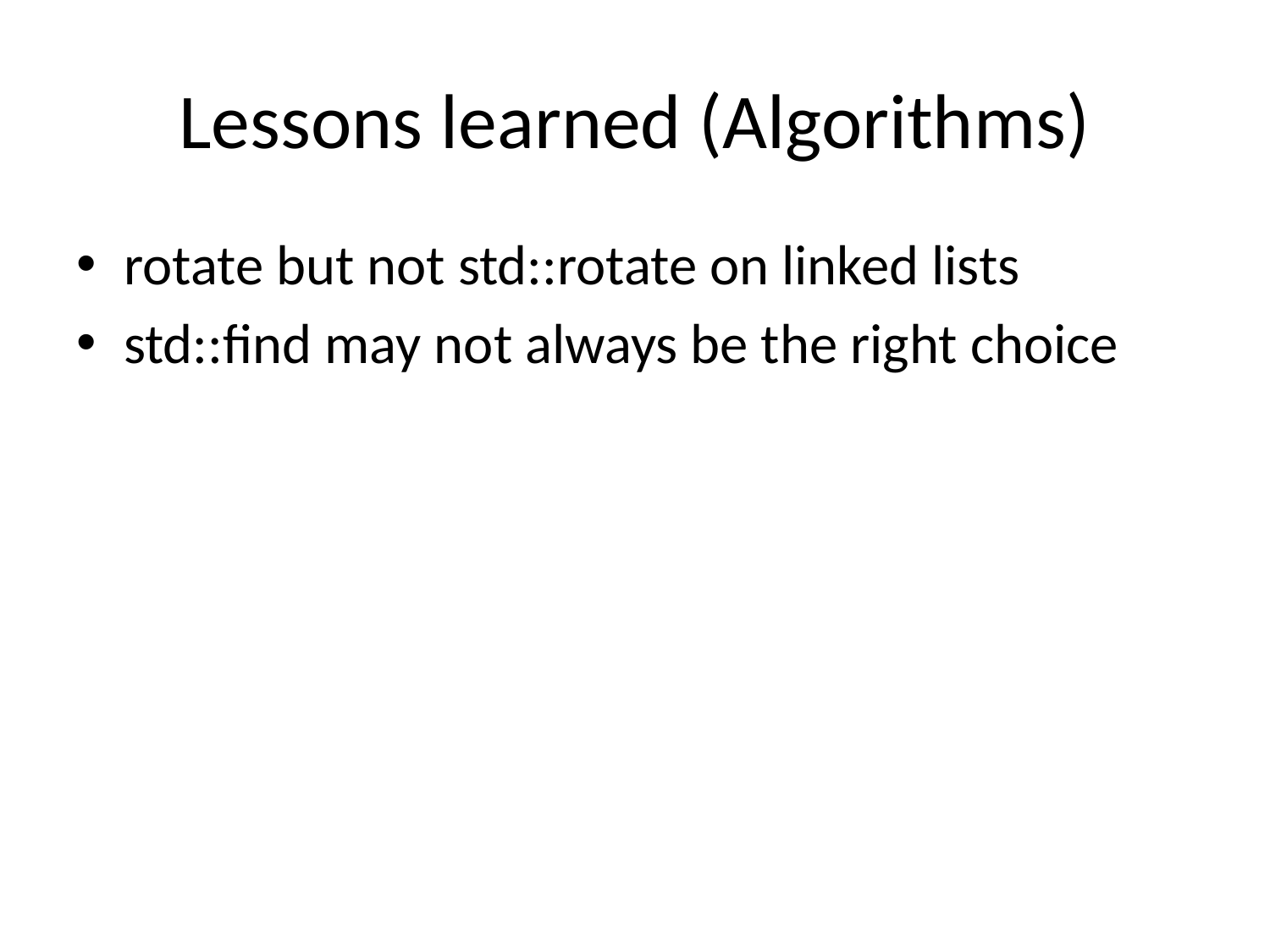

# Lessons learned (Algorithms)
rotate but not std::rotate on linked lists
std::find may not always be the right choice